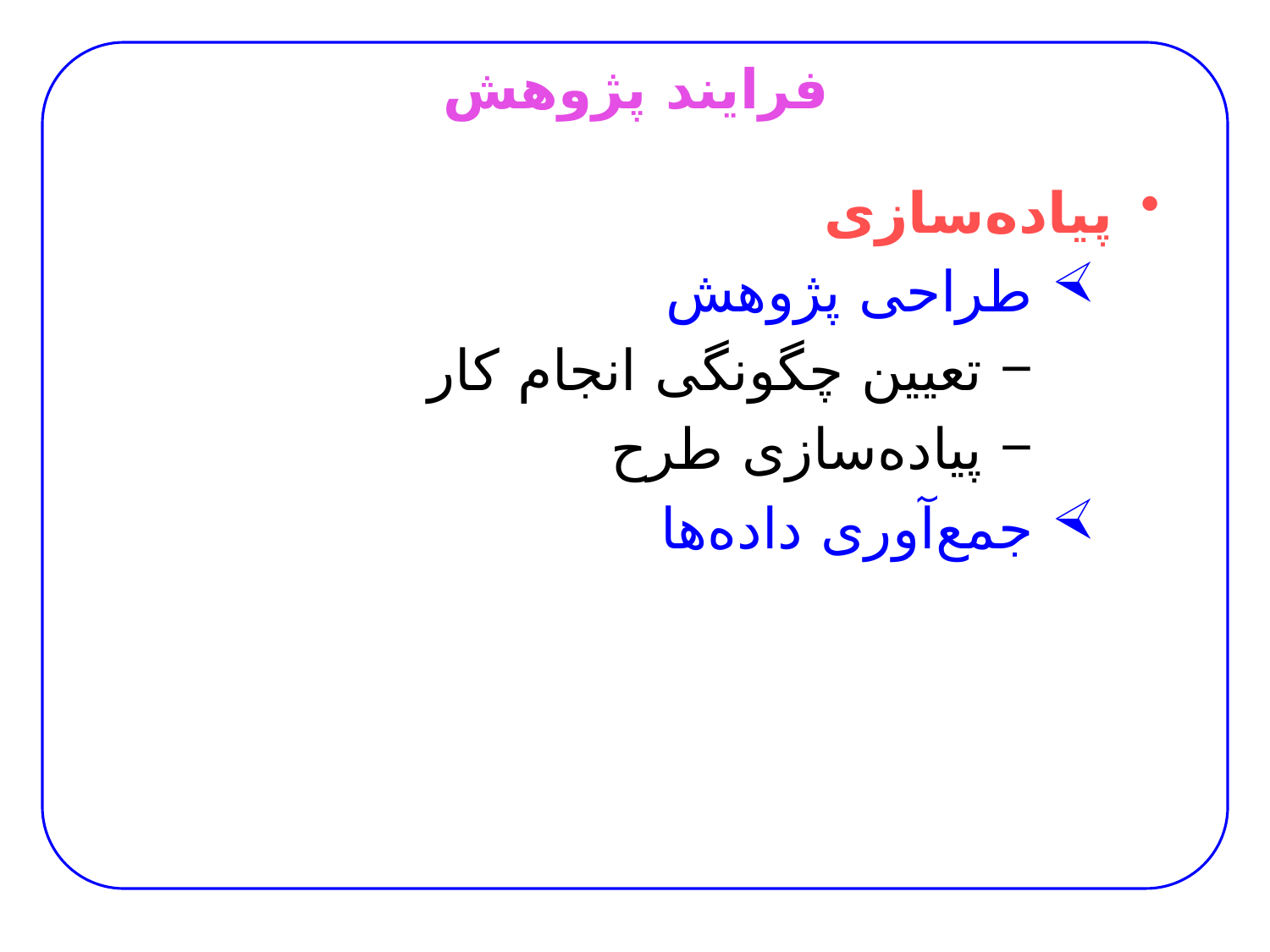

# فرایند پژوهش
پیاده‌سازی
 طراحی پژوهش
 تعیین چگونگی انجام کار
 پیاده‌سازی طرح
 جمع‌آوری داده‌ها